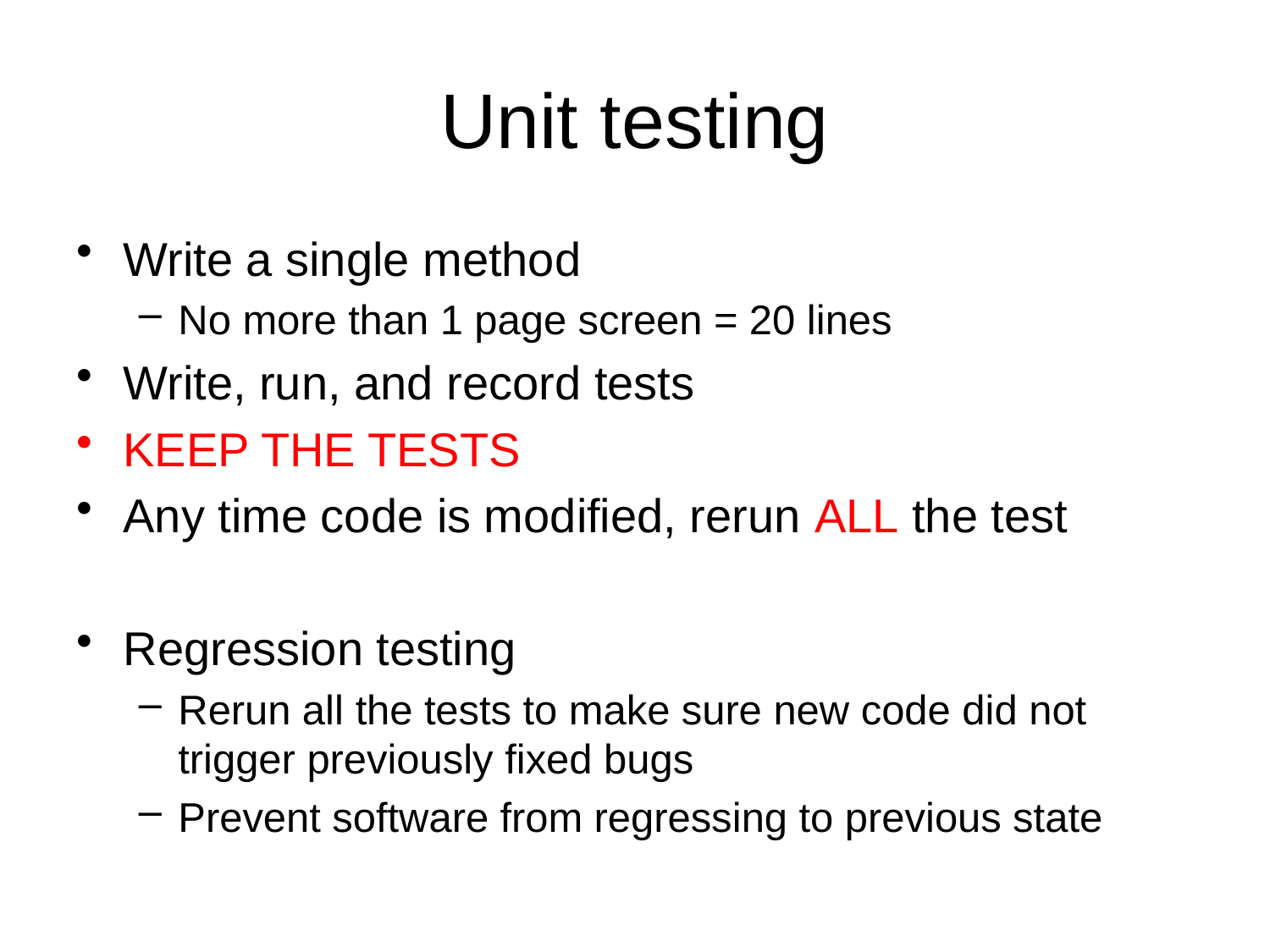

# Unit testing
Write a single method
No more than 1 page screen = 20 lines
Write, run, and record tests
KEEP THE TESTS
Any time code is modified, rerun ALL the test

Regression testing
Rerun all the tests to make sure new code did not trigger previously fixed bugs
Prevent software from regressing to previous state